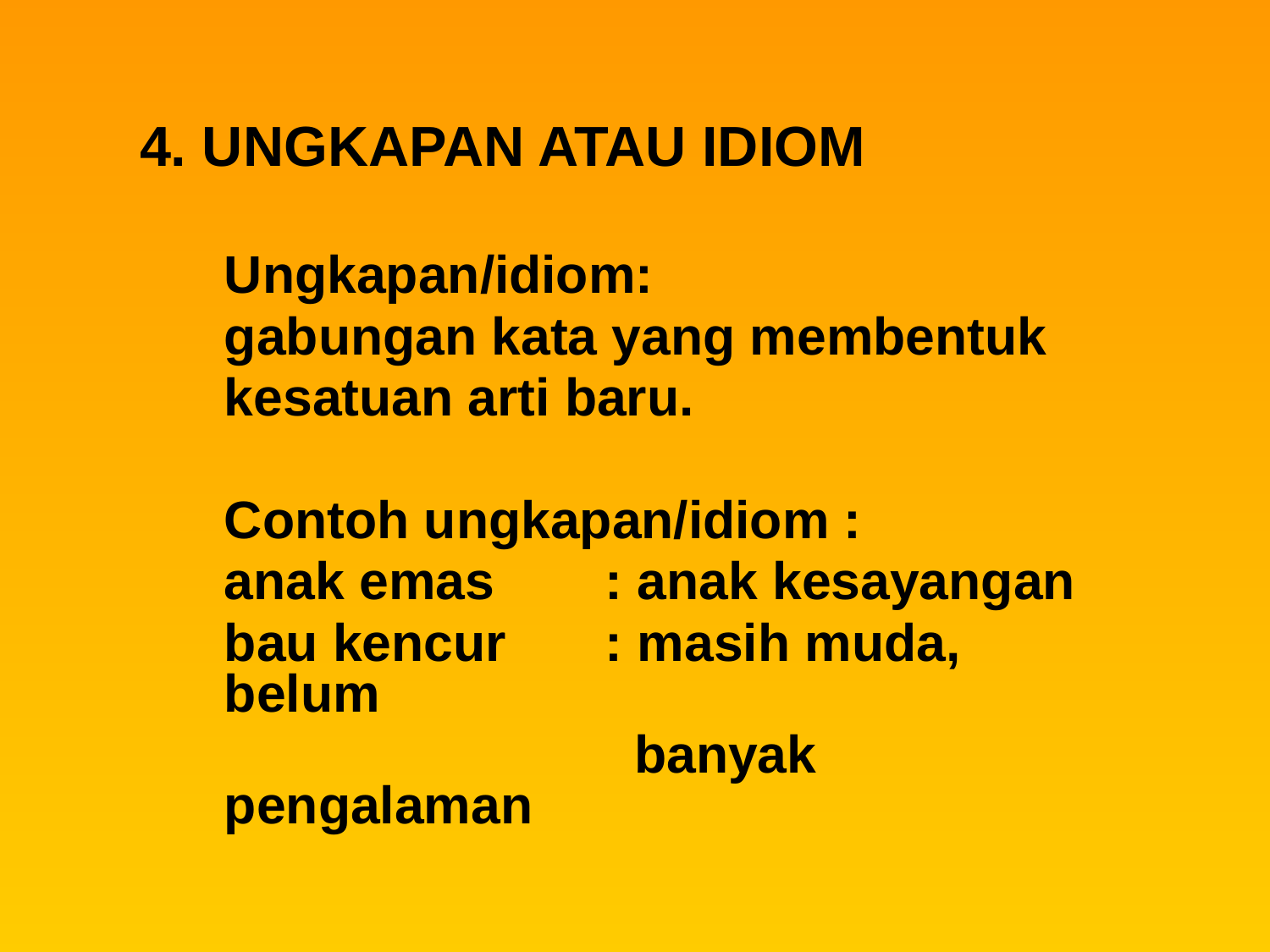

4. UNGKAPAN ATAU IDIOM

	Ungkapan/idiom:
	gabungan kata yang membentuk
	kesatuan arti baru.

	Contoh ungkapan/idiom :
	anak emas	: anak kesayangan
	bau kencur	: masih muda, belum
				  banyak pengalaman